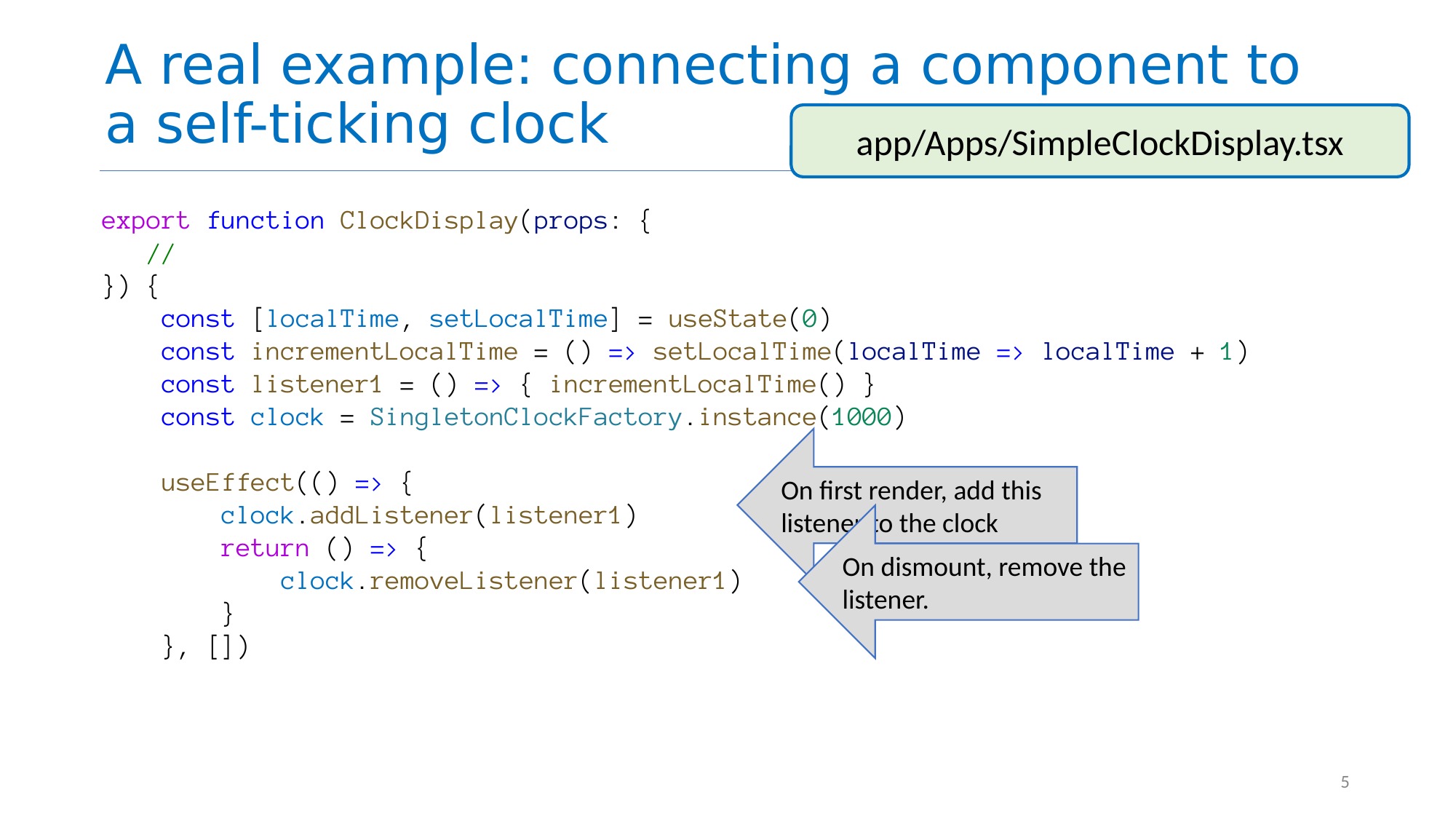

# A real example: connecting a component to a self-ticking clock
app/Apps/SimpleClockDisplay.tsx
export function ClockDisplay(props: {
   //
}) {
    const [localTime, setLocalTime] = useState(0)
    const incrementLocalTime = () => setLocalTime(localTime => localTime + 1)
    const listener1 = () => { incrementLocalTime() }
    const clock = SingletonClockFactory.instance(1000)
    useEffect(() => {
        clock.addListener(listener1)
        return () => {
            clock.removeListener(listener1)
        }
    }, [])

On first render, add this listener to the clock
On dismount, remove the listener.
5